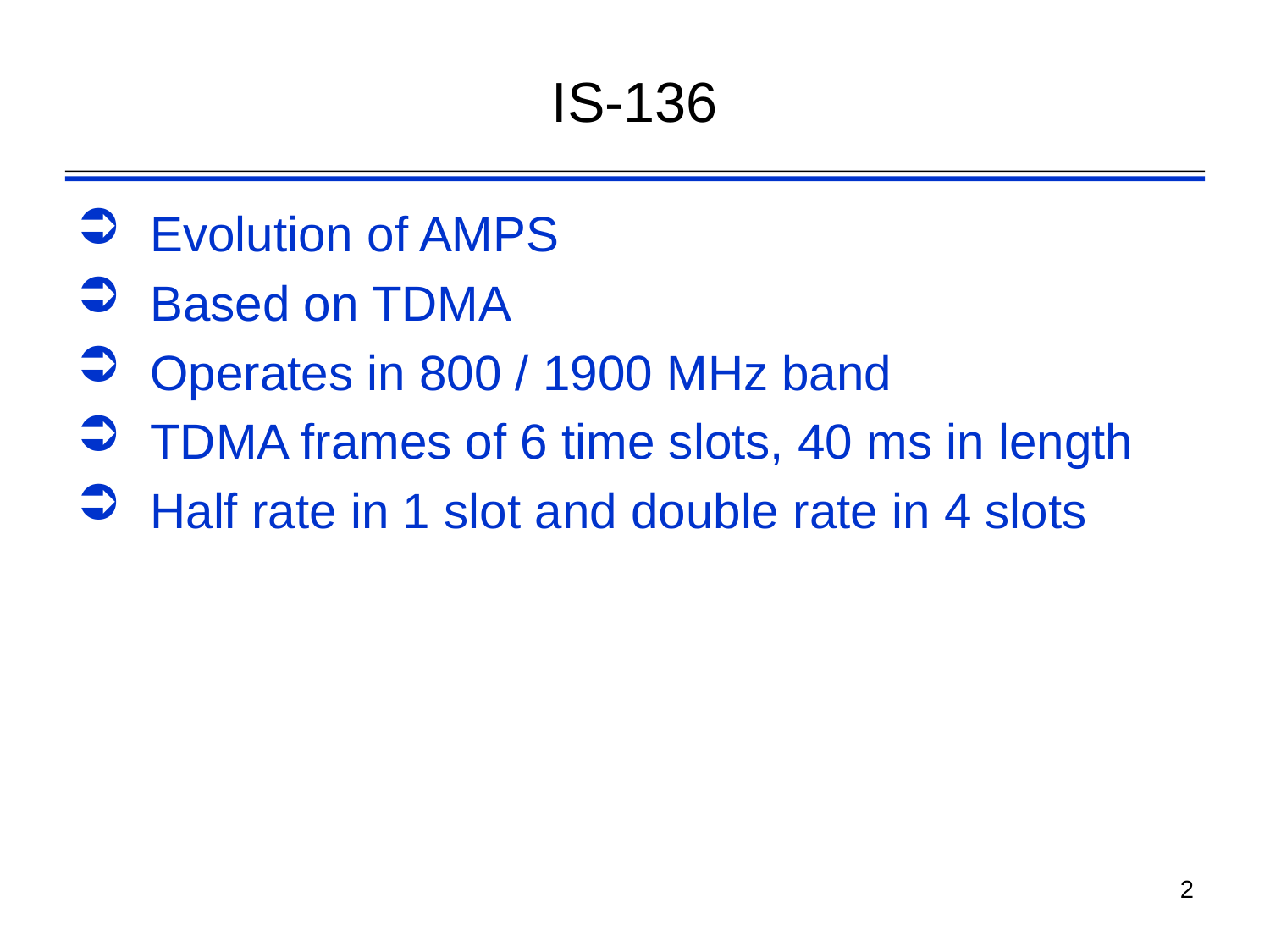

# IS-136
Evolution of AMPS
Based on TDMA
Operates in 800 / 1900 MHz band
TDMA frames of 6 time slots, 40 ms in length
Half rate in 1 slot and double rate in 4 slots
2